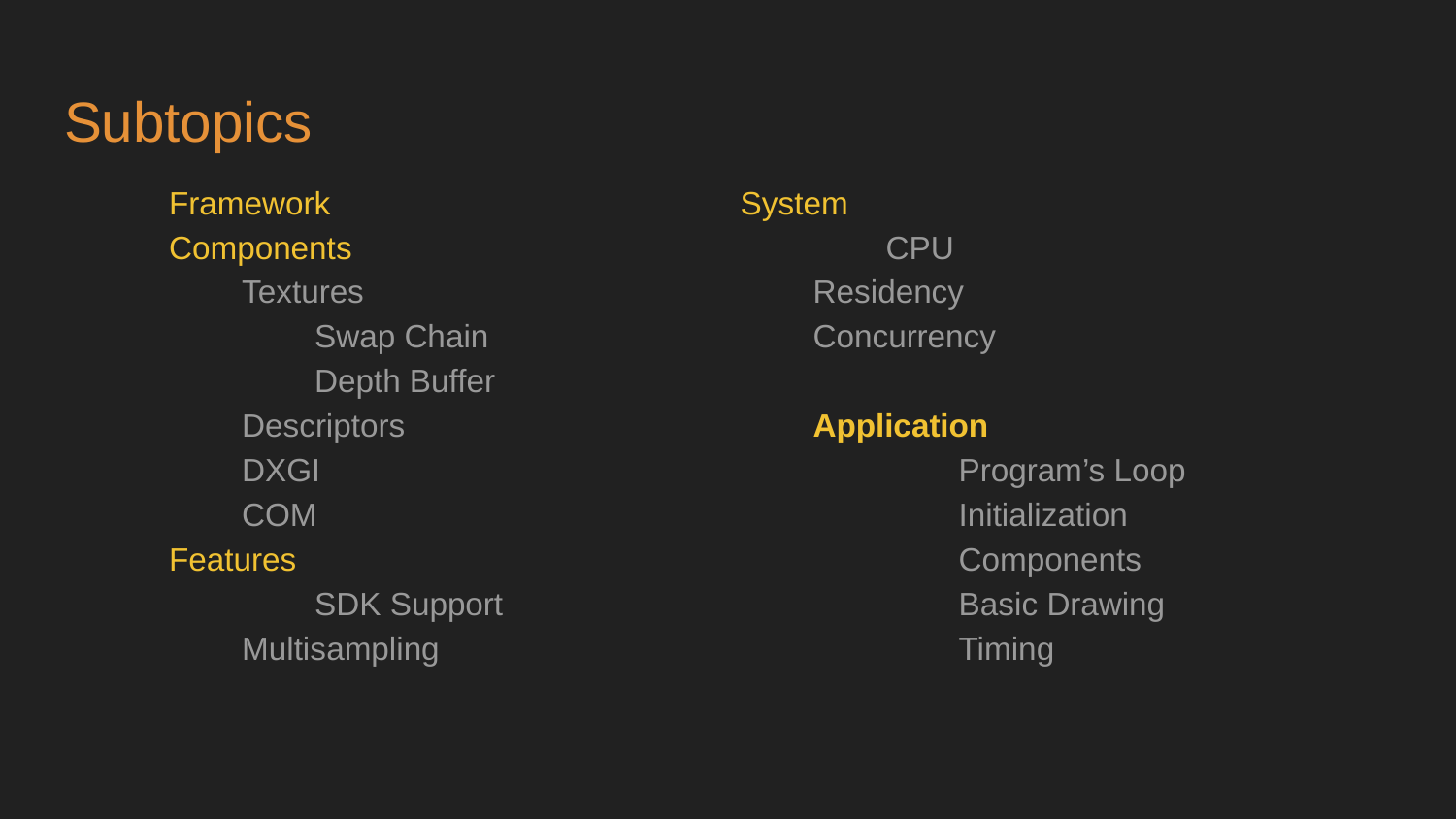

# Subtopics
Framework
Components
Textures
	Swap Chain
	Depth Buffer
Descriptors
DXGI
COM
Features
	SDK Support
Multisampling

System
	CPU
Residency
Concurrency

Application
	Program’s Loop
	Initialization
	Components
	Basic Drawing
	Timing